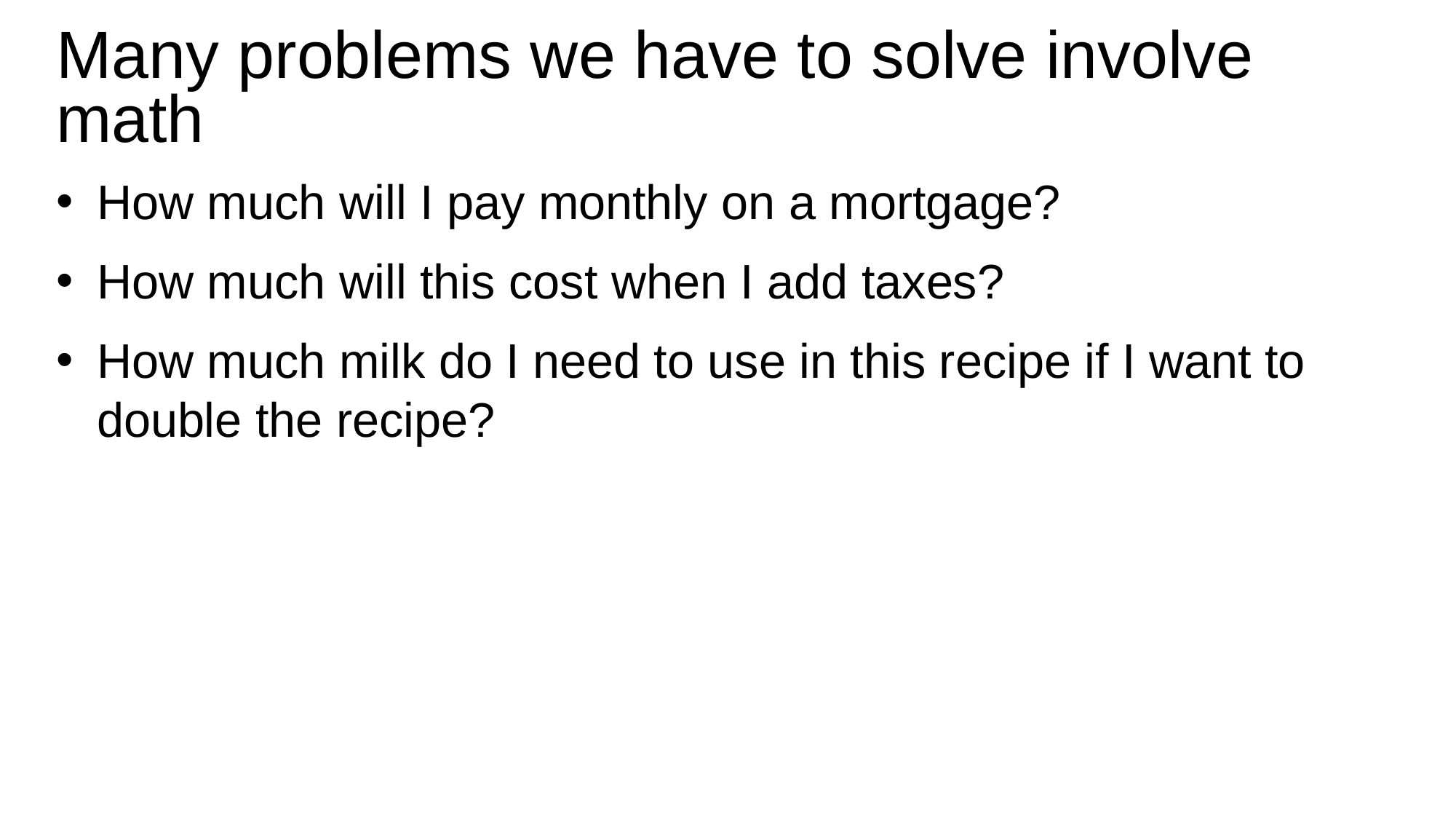

Many problems we have to solve involve math
How much will I pay monthly on a mortgage?
How much will this cost when I add taxes?
How much milk do I need to use in this recipe if I want to double the recipe?